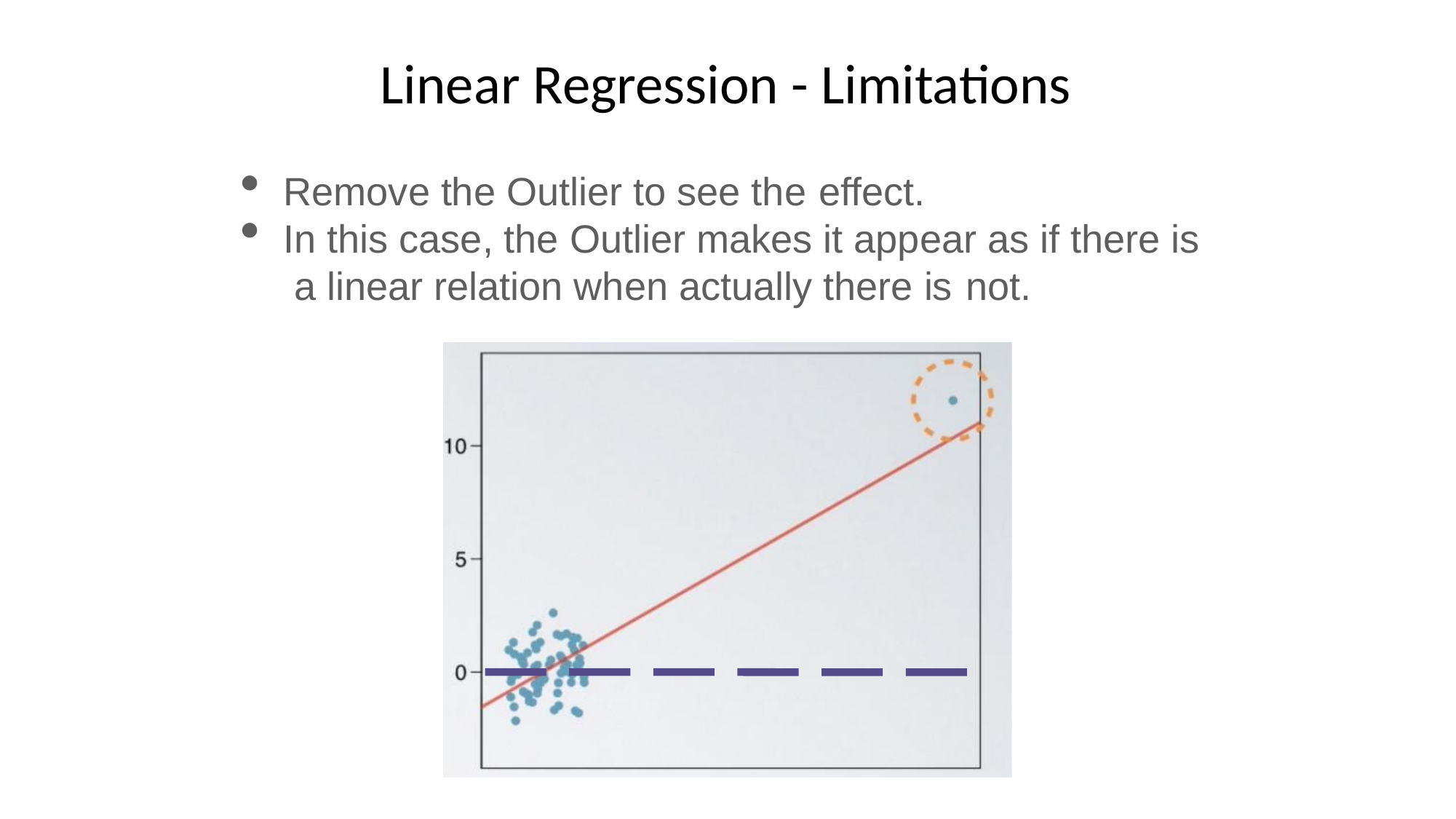

# Linear Regression - Limitations
Remove the Outlier to see the effect.
In this case, the Outlier makes it appear as if there is  a linear relation when actually there is not.

Sensitivity: Internal